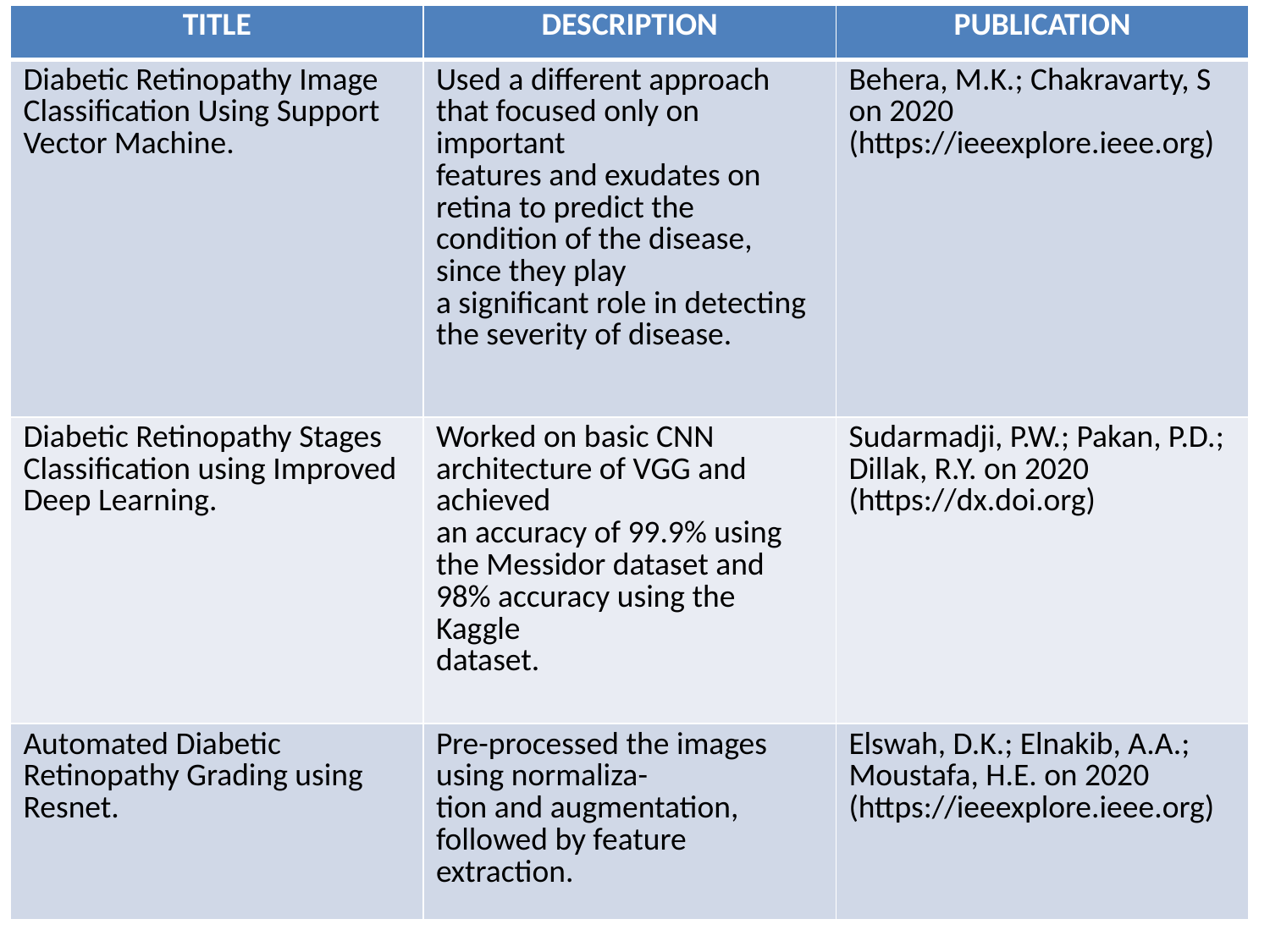

| TITLE | DESCRIPTION | PUBLICATION |
| --- | --- | --- |
| Diabetic Retinopathy Image Classification Using Support Vector Machine. | Used a different approach that focused only on important features and exudates on retina to predict the condition of the disease, since they play a significant role in detecting the severity of disease. | Behera, M.K.; Chakravarty, S on 2020 (https://ieeexplore.ieee.org) |
| Diabetic Retinopathy Stages Classification using Improved Deep Learning. | Worked on basic CNN architecture of VGG and achieved an accuracy of 99.9% using the Messidor dataset and 98% accuracy using the Kaggle dataset. | Sudarmadji, P.W.; Pakan, P.D.; Dillak, R.Y. on 2020 (https://dx.doi.org) |
| Automated Diabetic Retinopathy Grading using Resnet. | Pre-processed the images using normaliza- tion and augmentation, followed by feature extraction. | Elswah, D.K.; Elnakib, A.A.; Moustafa, H.E. on 2020 (https://ieeexplore.ieee.org) |